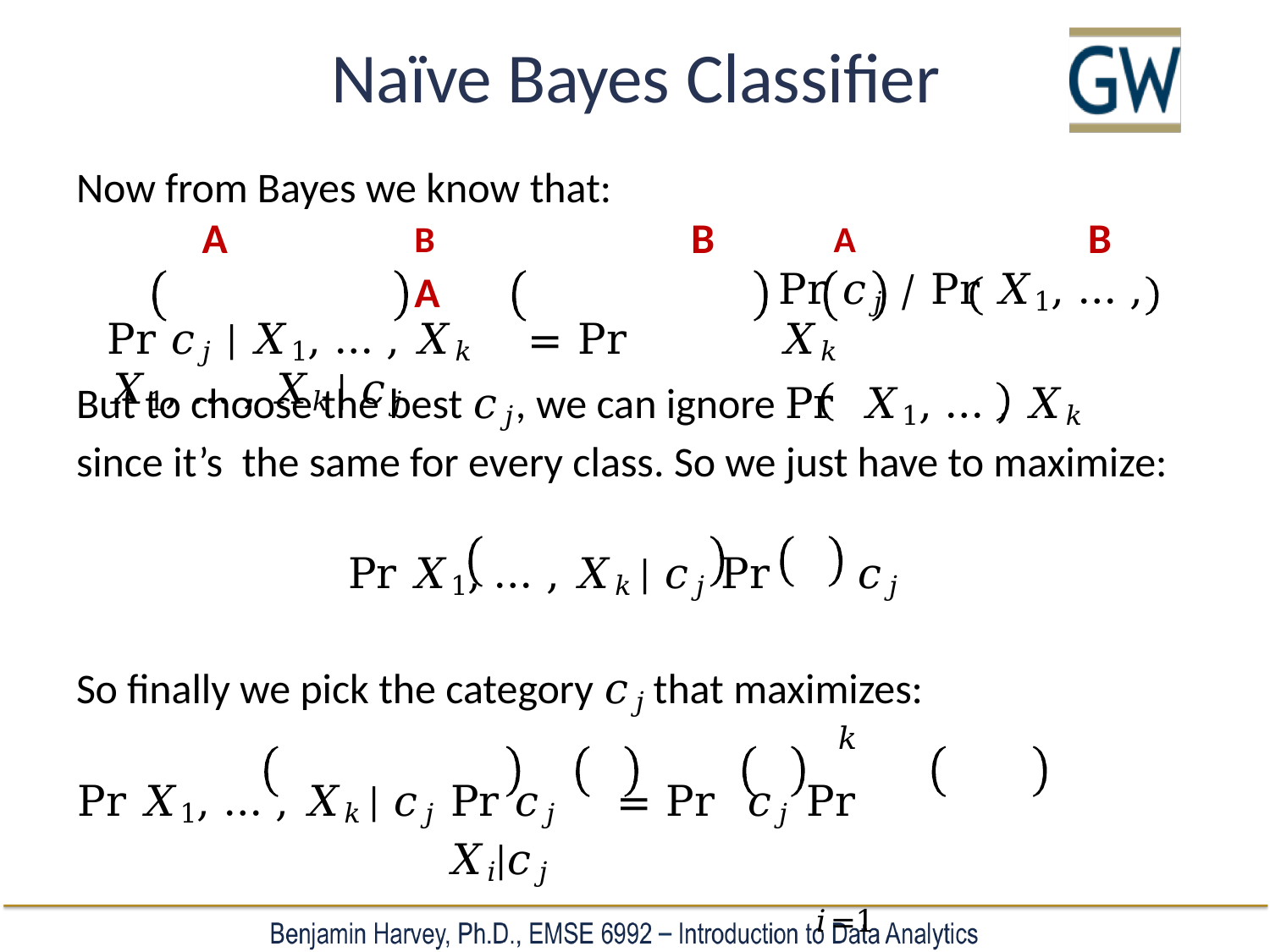

# Naïve Bayes Classifier
Now from Bayes we know that:
A	B	B	A
Pr	𝑐𝑗  | 𝑋1, … , 𝑋𝑘	= Pr	𝑋1, … , 𝑋𝑘 | 𝑐𝑗
A	B
Pr	𝑐𝑗	/ Pr 𝑋1, … , 𝑋𝑘

But to choose the best 𝑐𝑗, we can ignore Pr  𝑋1, … , 𝑋𝑘	since it’s  the same for every class. So we just have to maximize:

Pr	𝑋1, … , 𝑋𝑘 | 𝑐𝑗	Pr	𝑐𝑗

So finally we pick the category 𝑐𝑗 that maximizes:
𝑘
Pr	𝑋1, … , 𝑋𝑘 | 𝑐𝑗	Pr	𝑐𝑗	= Pr	𝑐𝑗	Pr	𝑋𝑖|𝑐𝑗
𝑖=1